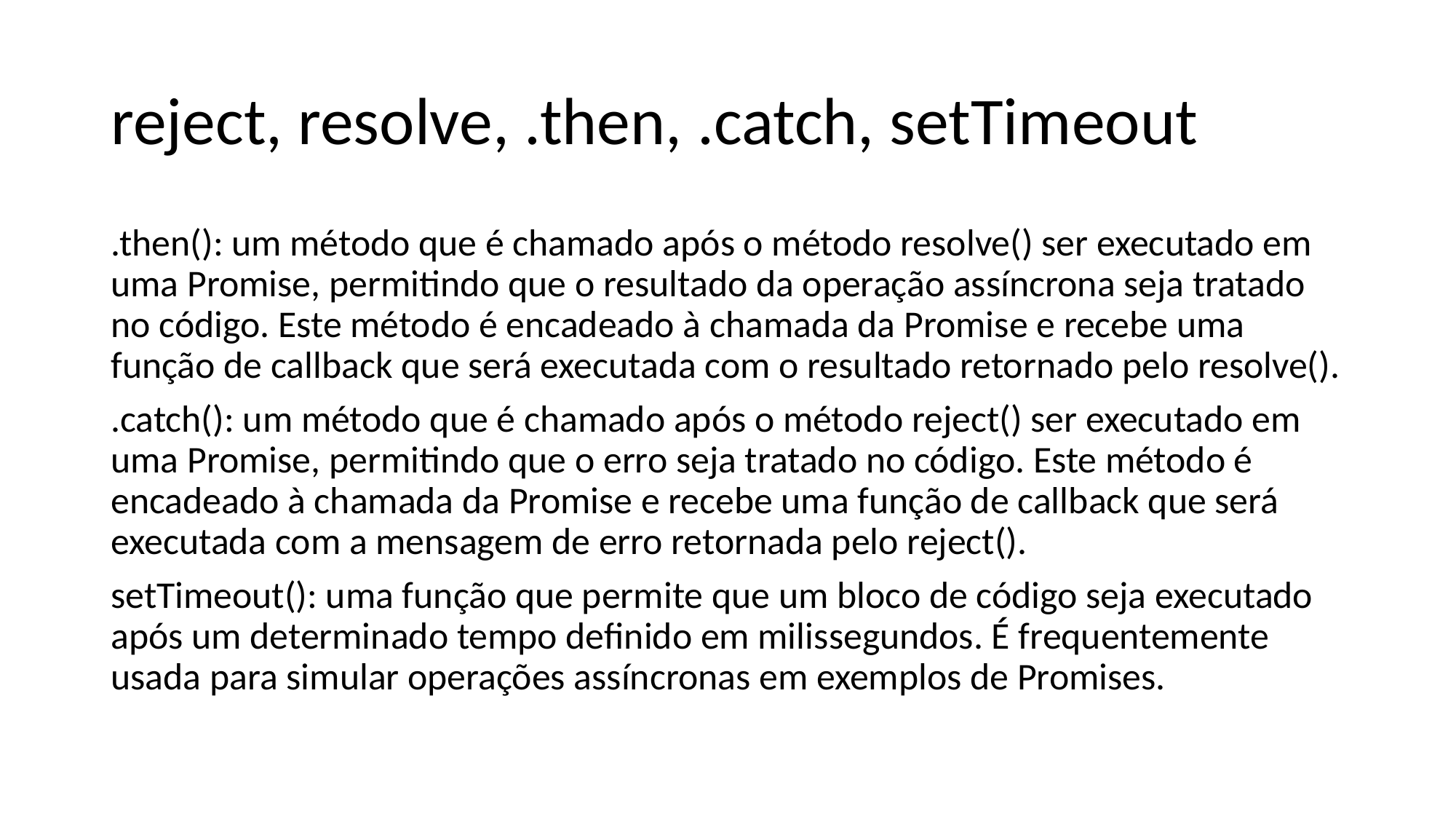

# reject, resolve, .then, .catch, setTimeout
.then(): um método que é chamado após o método resolve() ser executado em uma Promise, permitindo que o resultado da operação assíncrona seja tratado no código. Este método é encadeado à chamada da Promise e recebe uma função de callback que será executada com o resultado retornado pelo resolve().
.catch(): um método que é chamado após o método reject() ser executado em uma Promise, permitindo que o erro seja tratado no código. Este método é encadeado à chamada da Promise e recebe uma função de callback que será executada com a mensagem de erro retornada pelo reject().
setTimeout(): uma função que permite que um bloco de código seja executado após um determinado tempo definido em milissegundos. É frequentemente usada para simular operações assíncronas em exemplos de Promises.